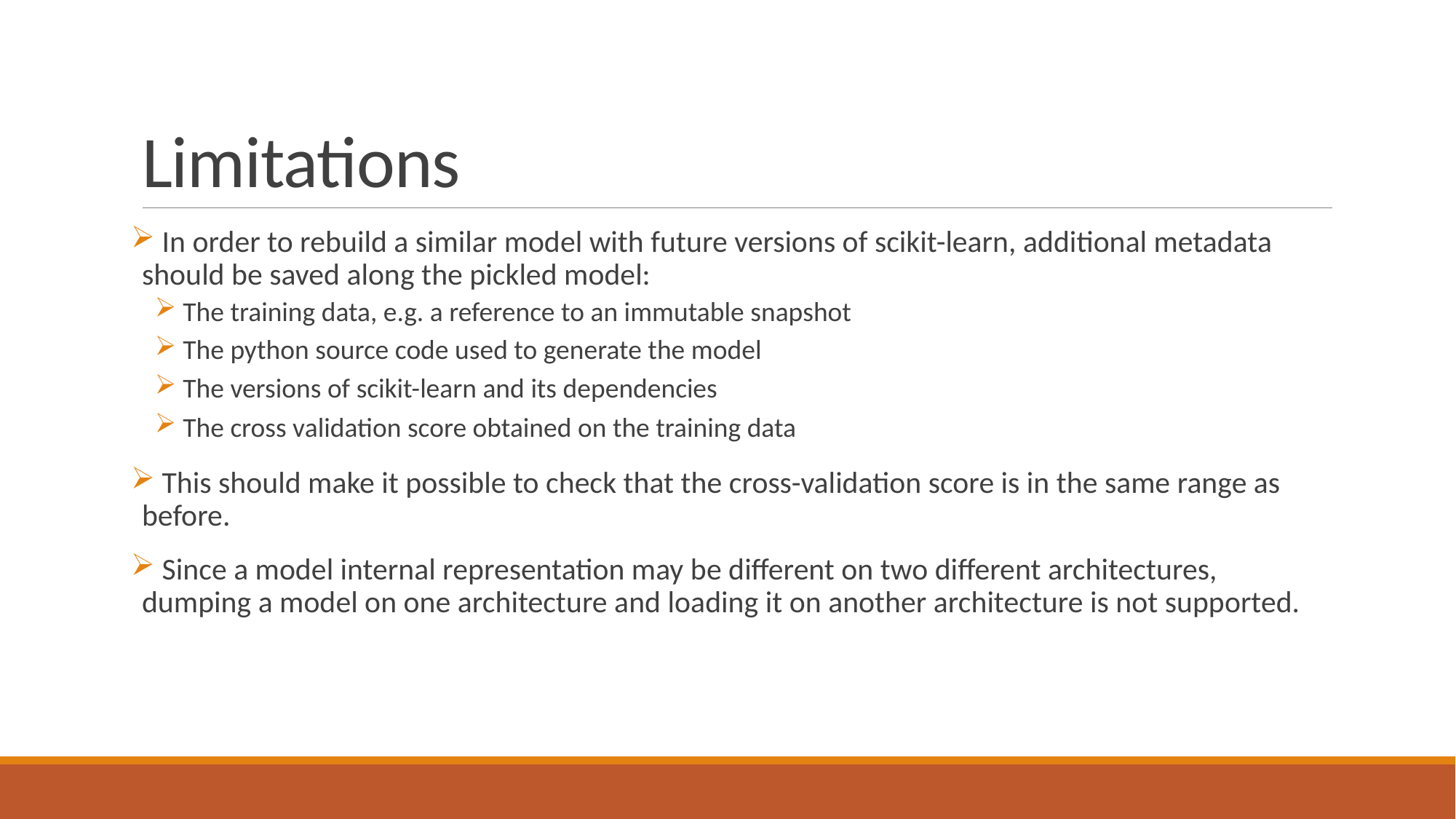

# Limitations
 In order to rebuild a similar model with future versions of scikit-learn, additional metadata should be saved along the pickled model:
 The training data, e.g. a reference to an immutable snapshot
 The python source code used to generate the model
 The versions of scikit-learn and its dependencies
 The cross validation score obtained on the training data
 This should make it possible to check that the cross-validation score is in the same range as before.
 Since a model internal representation may be different on two different architectures, dumping a model on one architecture and loading it on another architecture is not supported.